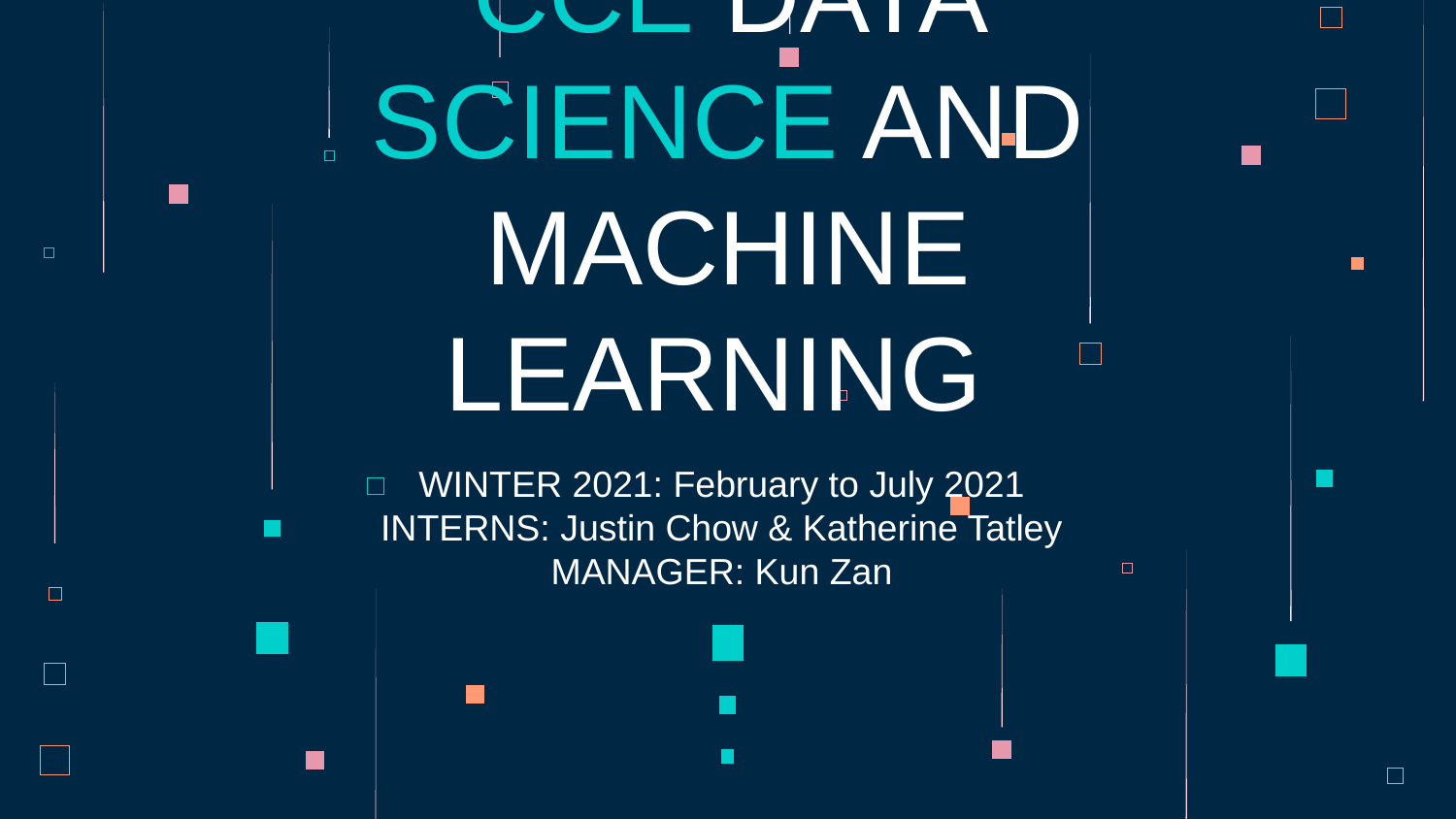

# CCE DATA SCIENCE AND MACHINE LEARNING

WINTER 2021: February to July 2021
INTERNS: Justin Chow & Katherine Tatley
MANAGER: Kun Zan